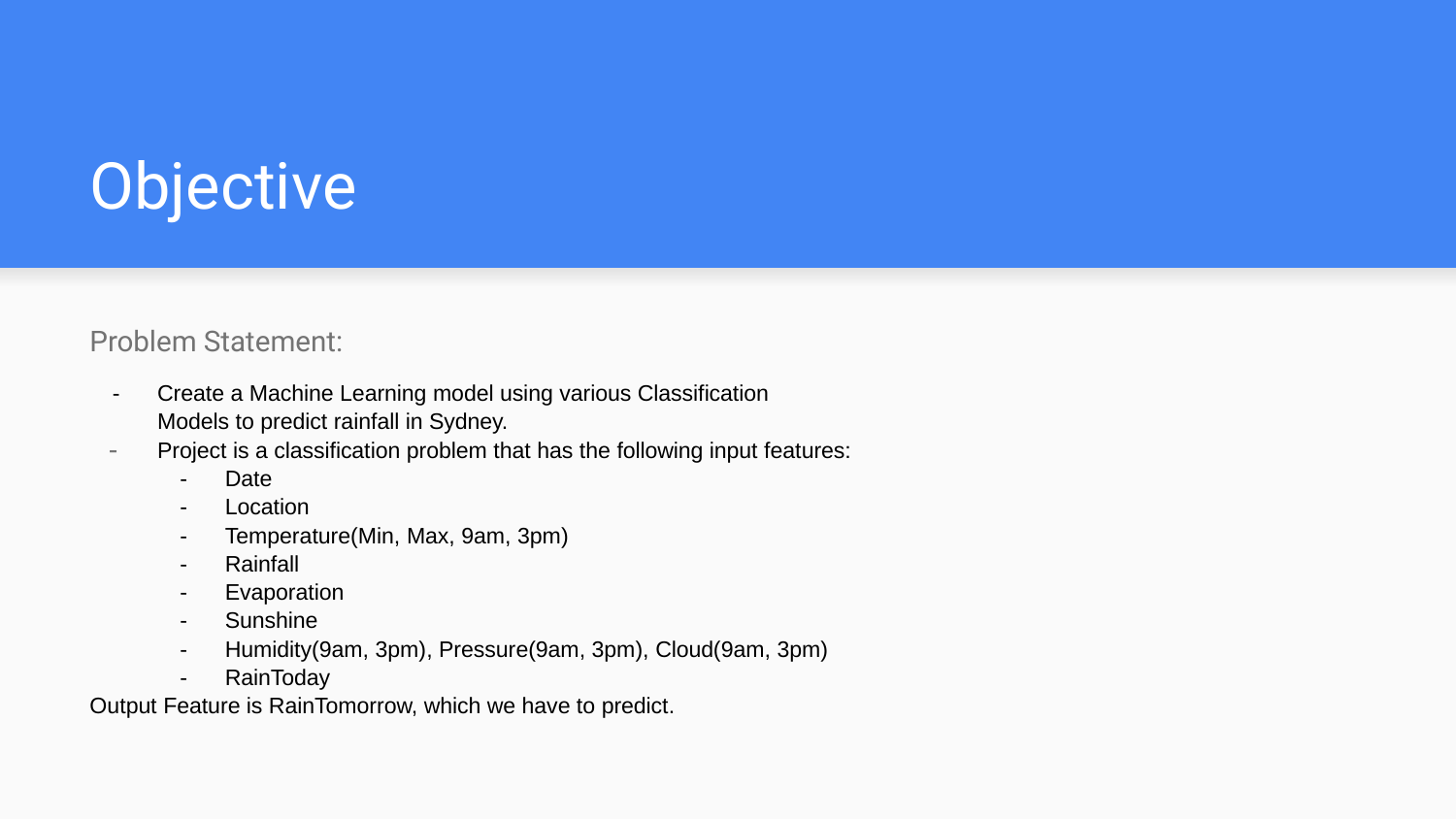

# Objective
Problem Statement:
Create a Machine Learning model using various Classification
Models to predict rainfall in Sydney.
Project is a classification problem that has the following input features:
Date
Location
Temperature(Min, Max, 9am, 3pm)
Rainfall
Evaporation
Sunshine
Humidity(9am, 3pm), Pressure(9am, 3pm), Cloud(9am, 3pm)
RainToday
Output Feature is RainTomorrow, which we have to predict.